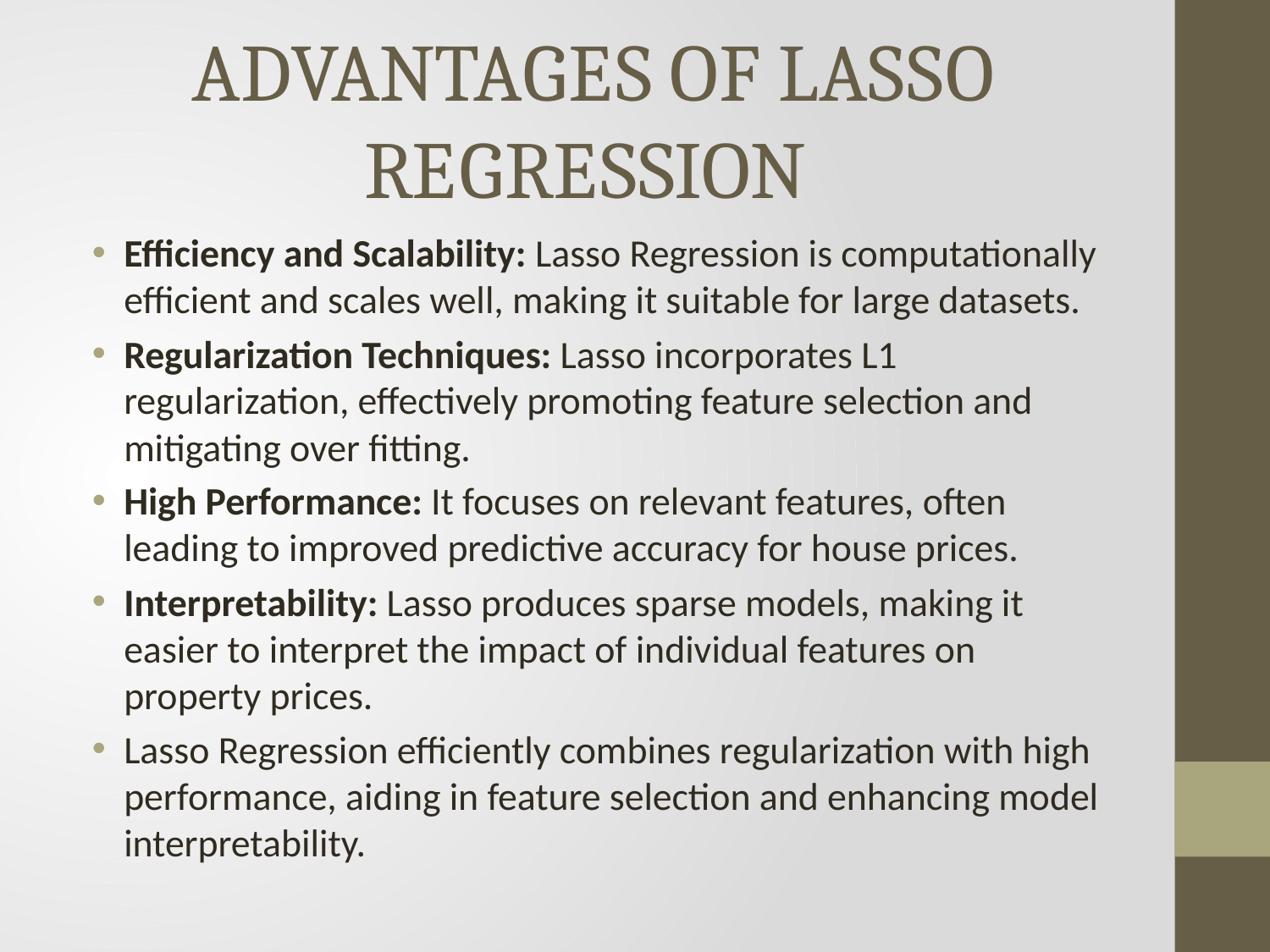

# ADVANTAGES OF LASSO REGRESSION
Efficiency and Scalability: Lasso Regression is computationally efficient and scales well, making it suitable for large datasets.
Regularization Techniques: Lasso incorporates L1 regularization, effectively promoting feature selection and mitigating over fitting.
High Performance: It focuses on relevant features, often leading to improved predictive accuracy for house prices.
Interpretability: Lasso produces sparse models, making it easier to interpret the impact of individual features on property prices.
Lasso Regression efficiently combines regularization with high performance, aiding in feature selection and enhancing model interpretability.